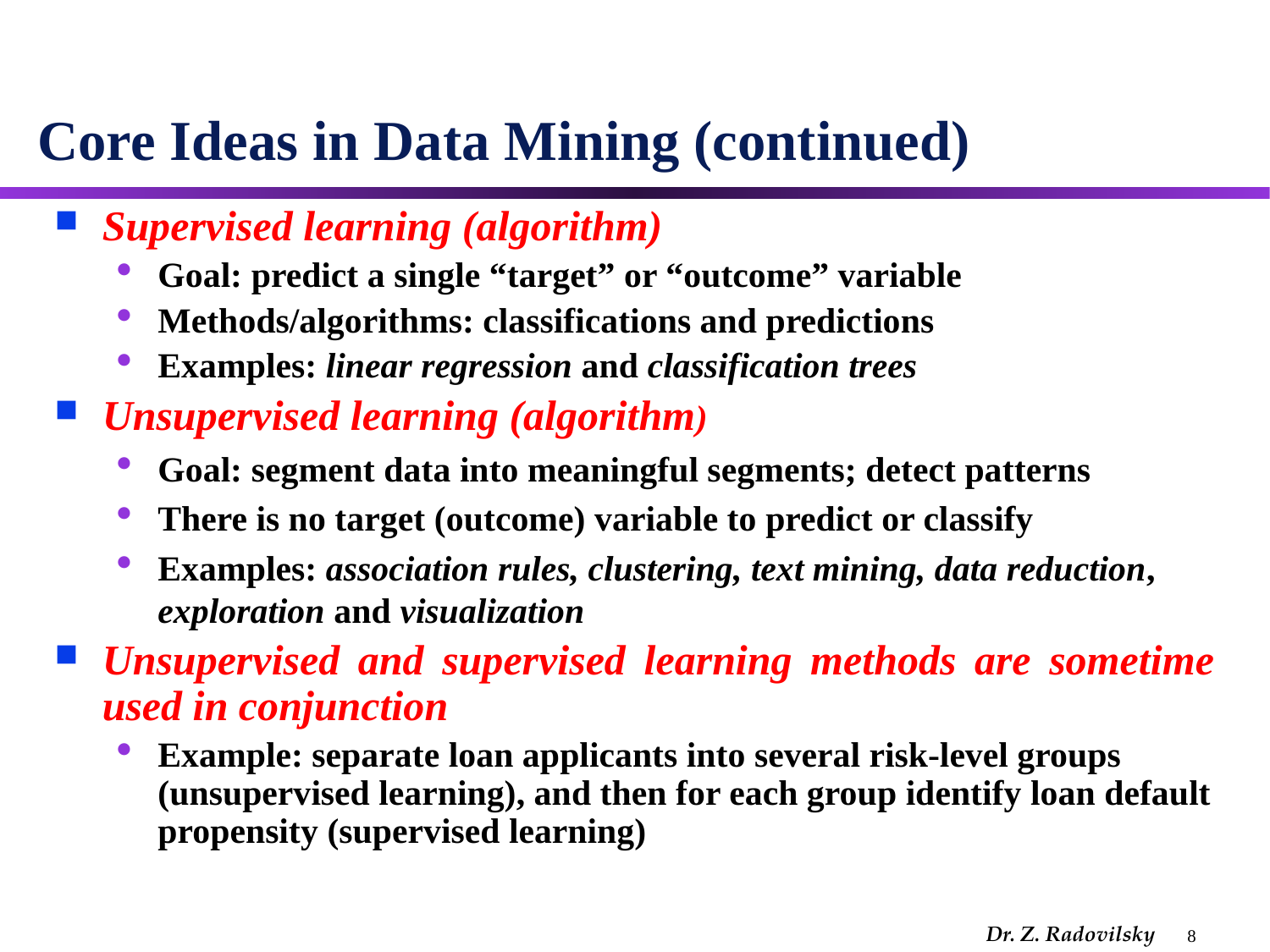

# Core Ideas in Data Mining (continued)
Supervised learning (algorithm)
Goal: predict a single “target” or “outcome” variable
Methods/algorithms: classifications and predictions
Examples: linear regression and classification trees
Unsupervised learning (algorithm)
Goal: segment data into meaningful segments; detect patterns
There is no target (outcome) variable to predict or classify
Examples: association rules, clustering, text mining, data reduction, exploration and visualization
Unsupervised and supervised learning methods are sometime used in conjunction
Example: separate loan applicants into several risk-level groups (unsupervised learning), and then for each group identify loan default propensity (supervised learning)